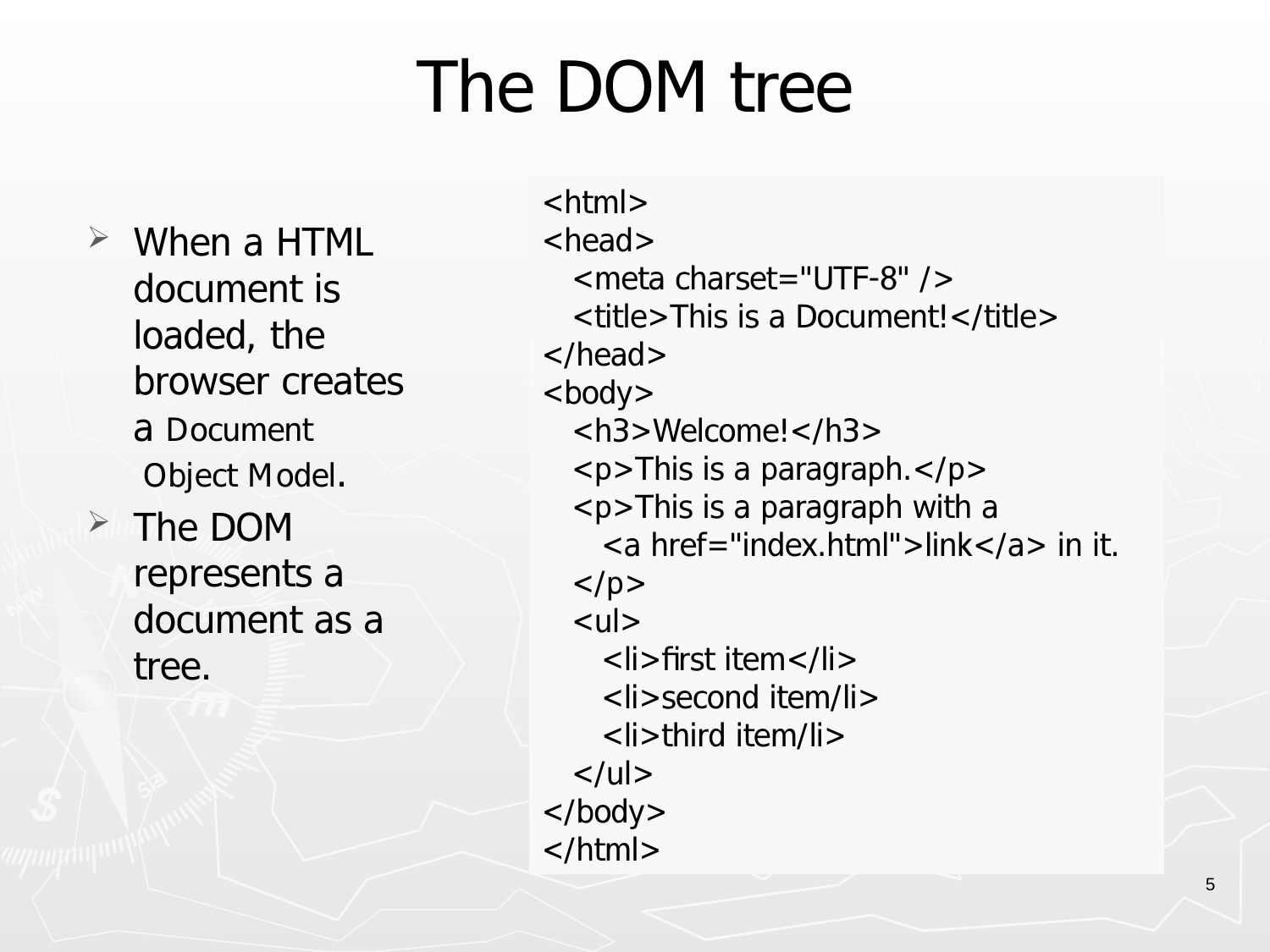

# The DOM tree
<html>
<head>
   <meta charset="UTF-8" />
   <title>This is a Document!</title>
</head>
<body>
   <h3>Welcome!</h3>
   <p>This is a paragraph.</p>
   <p>This is a paragraph with a
      <a href="index.html">link</a> in it.
   </p>
   <ul>
      <li>first item</li>
      <li>second item/li>
      <li>third item/li>
   </ul>
</body>
</html>
When a HTML document is loaded, the browser creates a Document  Object Model.
The DOM represents a document as a tree.

5